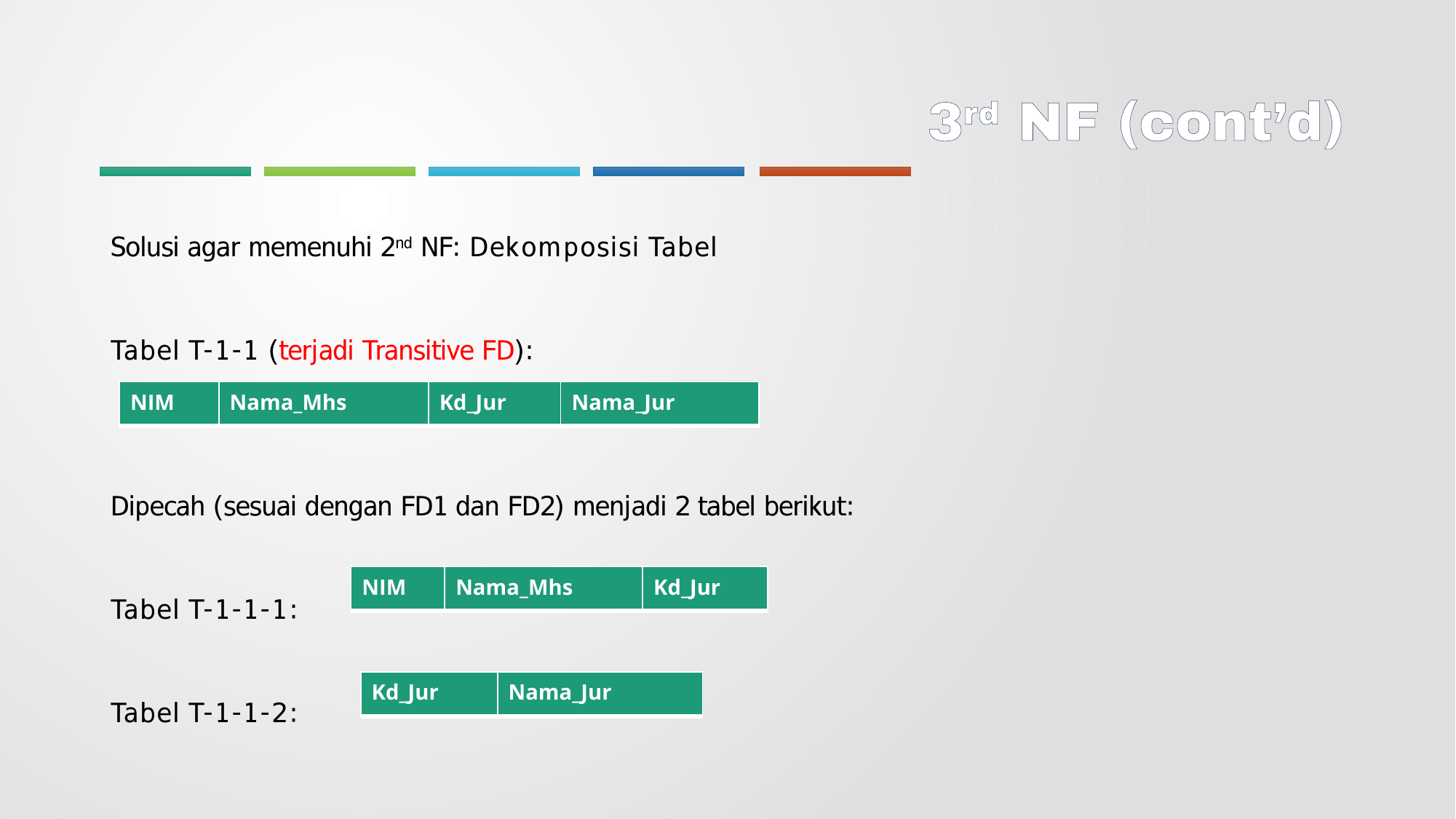

# 3rd NF (cont’d)
Solusi agar memenuhi 2nd NF: Dekomposisi Tabel

Tabel T-1-1 (terjadi Transitive FD):

Dipecah (sesuai dengan FD1 dan FD2) menjadi 2 tabel berikut:

Tabel T-1-1-1:

Tabel T-1-1-2:
| NIM | Nama\_Mhs | Kd\_Jur | Nama\_Jur |
| --- | --- | --- | --- |
| NIM | Nama\_Mhs | Kd\_Jur |
| --- | --- | --- |
| Kd\_Jur | Nama\_Jur |
| --- | --- |